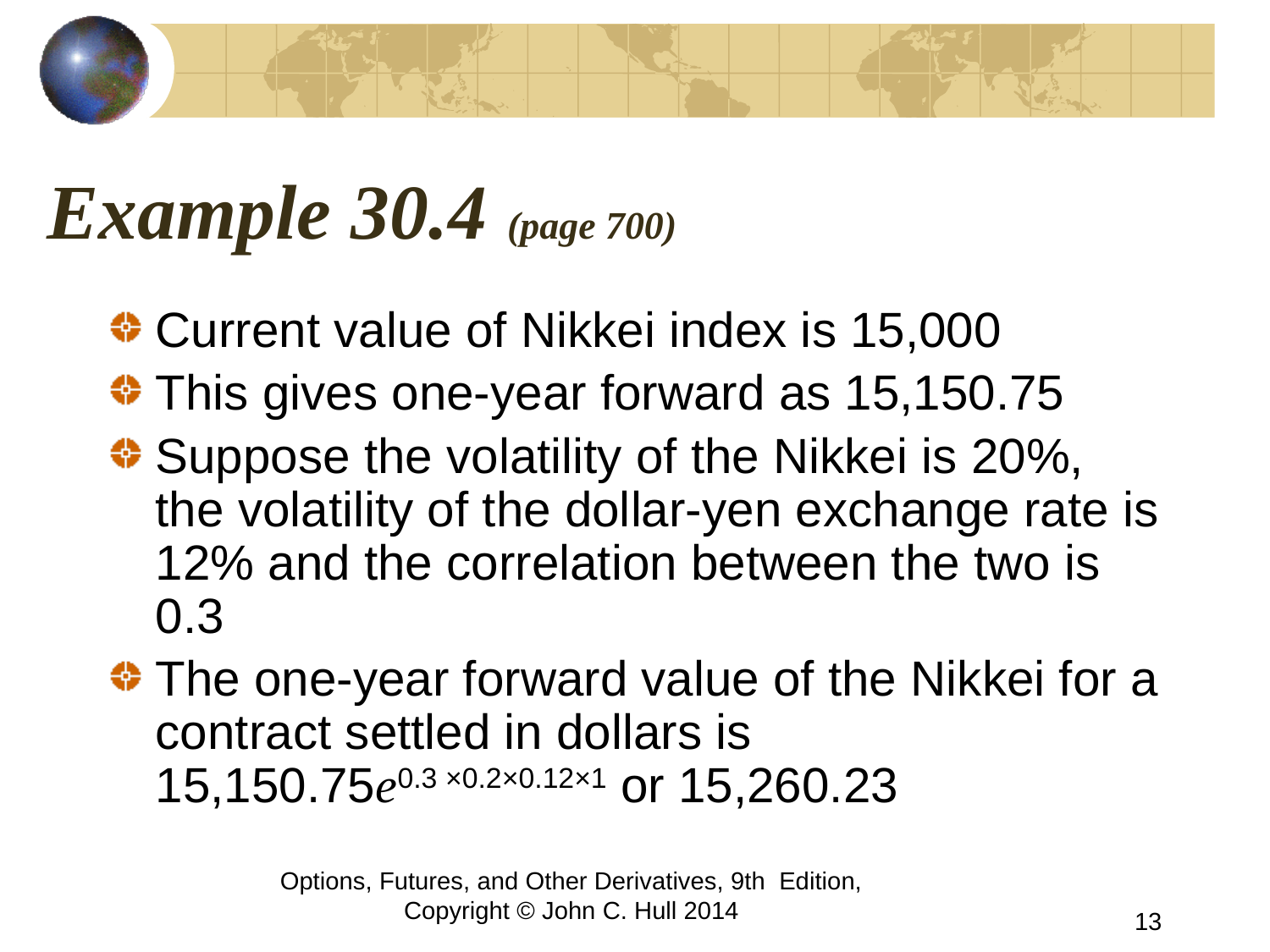

# Example 30.4 (page 700)
Current value of Nikkei index is 15,000
This gives one-year forward as 15,150.75
Suppose the volatility of the Nikkei is 20%, the volatility of the dollar-yen exchange rate is 12% and the correlation between the two is 0.3
The one-year forward value of the Nikkei for a contract settled in dollars is          15,150.75e0.3 ×0.2×0.12×1 or 15,260.23
Options, Futures, and Other Derivatives, 9th  Edition, Copyright © John C. Hull 2014
13